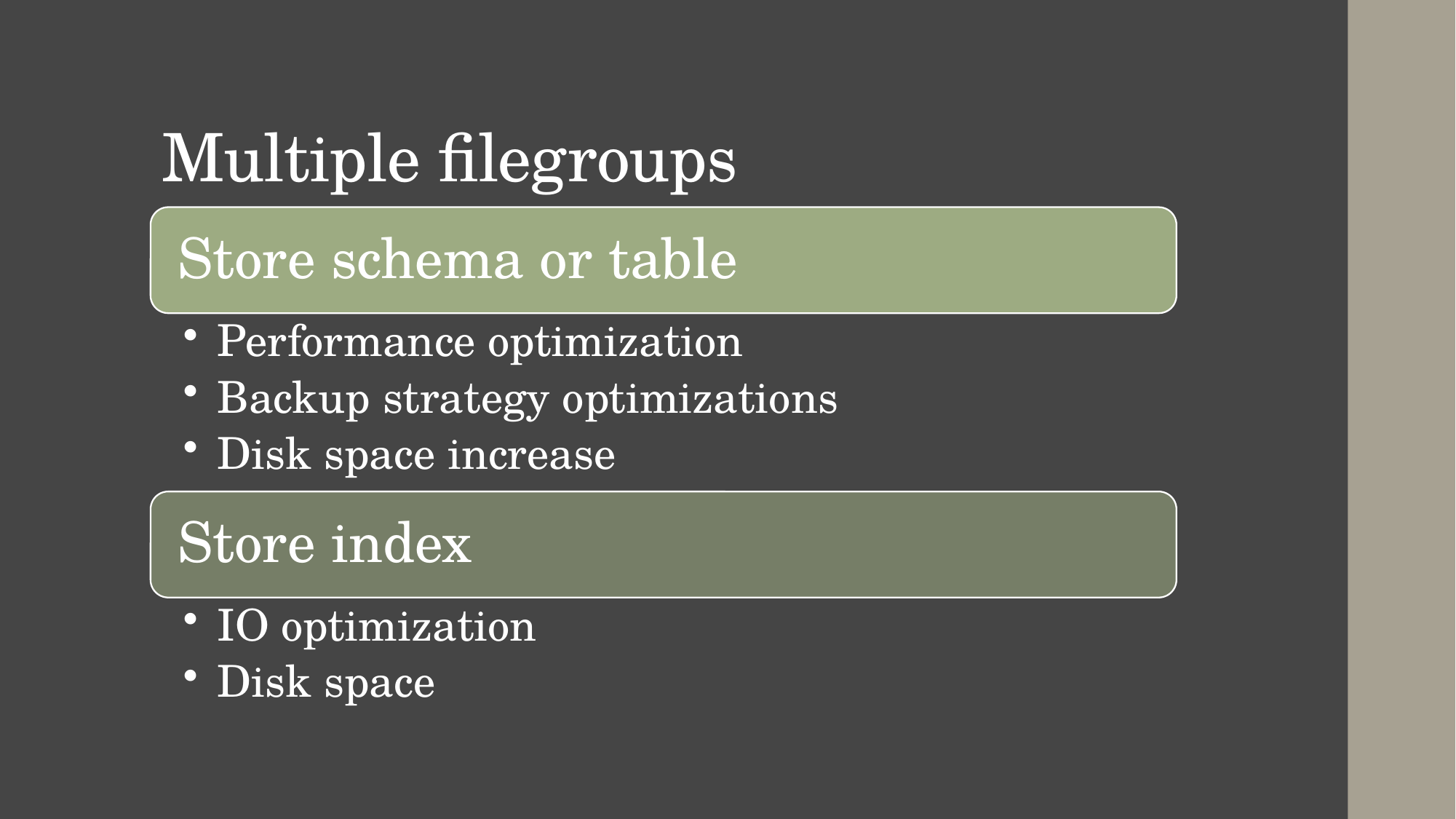

# Multiple filegroups
Store schema or table
Performance optimization
Backup strategy optimizations
Disk space increase
Store index
IO optimization
Disk space